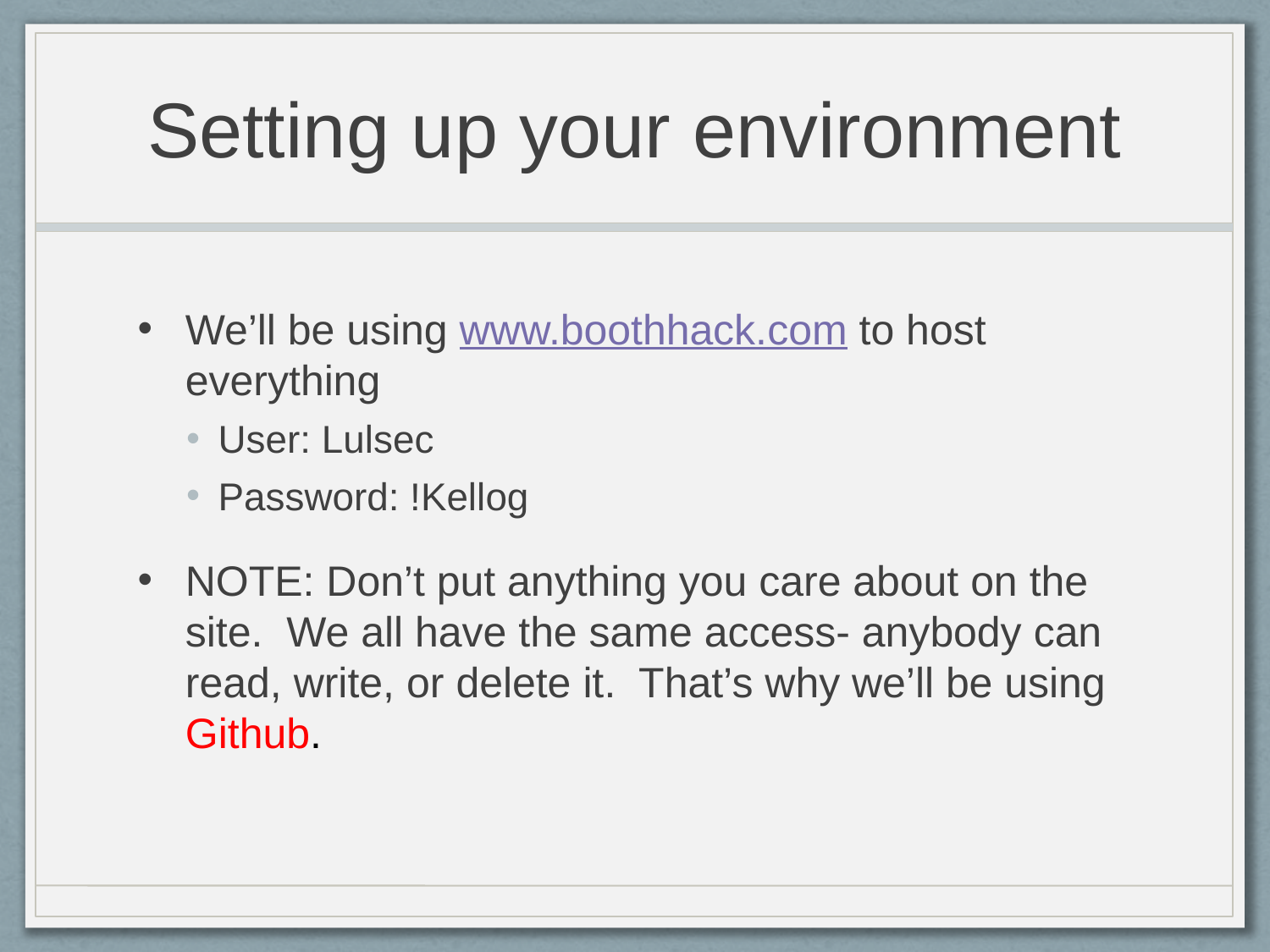

# Setting up your environment
We’ll be using www.boothhack.com to host everything
User: Lulsec
Password: !Kellog
NOTE: Don’t put anything you care about on the site.  We all have the same access- anybody can read, write, or delete it.  That’s why we’ll be using Github.